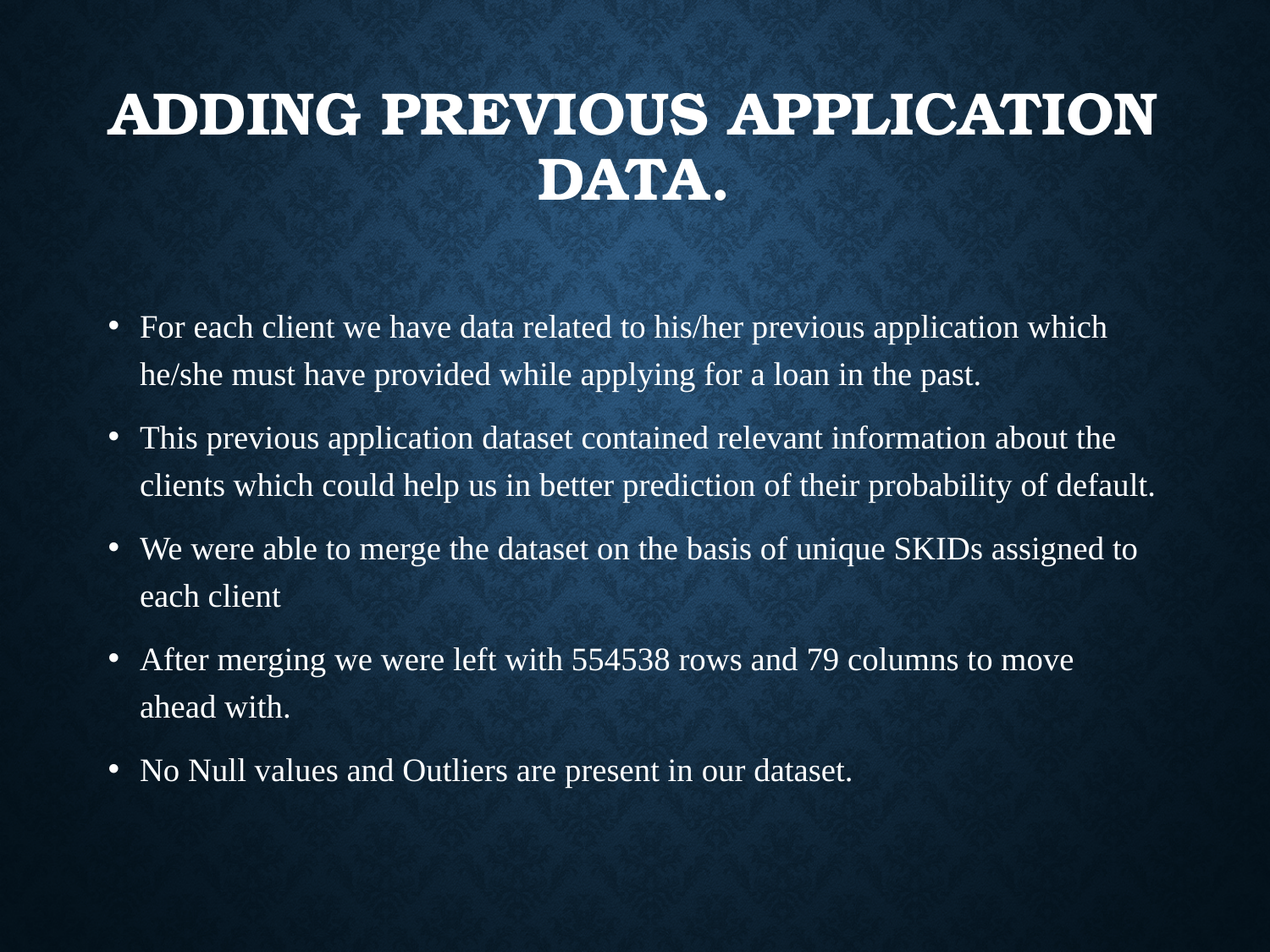

# Adding previous application data.
For each client we have data related to his/her previous application which he/she must have provided while applying for a loan in the past.
This previous application dataset contained relevant information about the clients which could help us in better prediction of their probability of default.
We were able to merge the dataset on the basis of unique SKIDs assigned to each client
After merging we were left with 554538 rows and 79 columns to move ahead with.
No Null values and Outliers are present in our dataset.